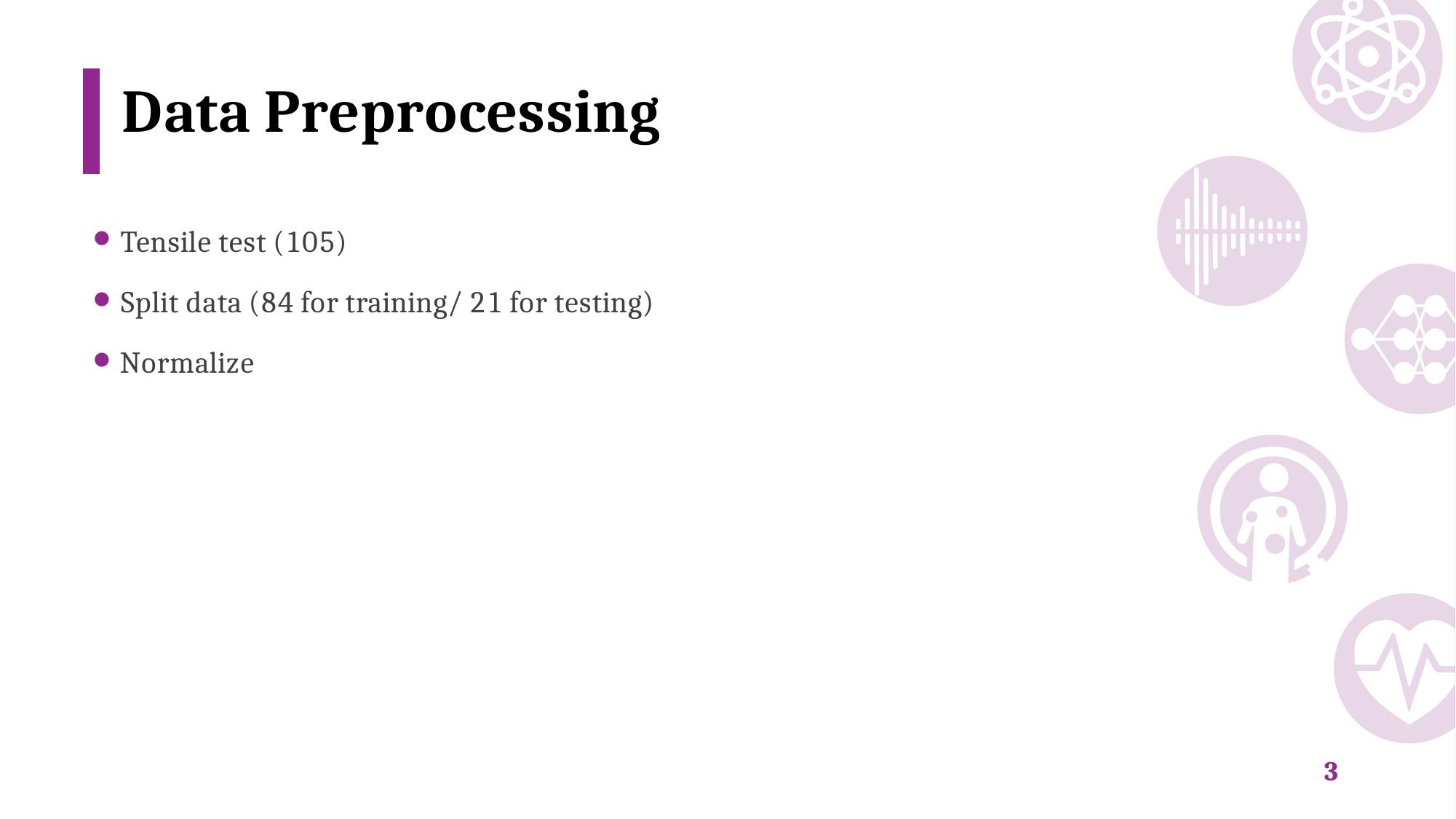

# Data Preprocessing
Tensile test (105)
Split data (84 for training/ 21 for testing)
Normalize

3